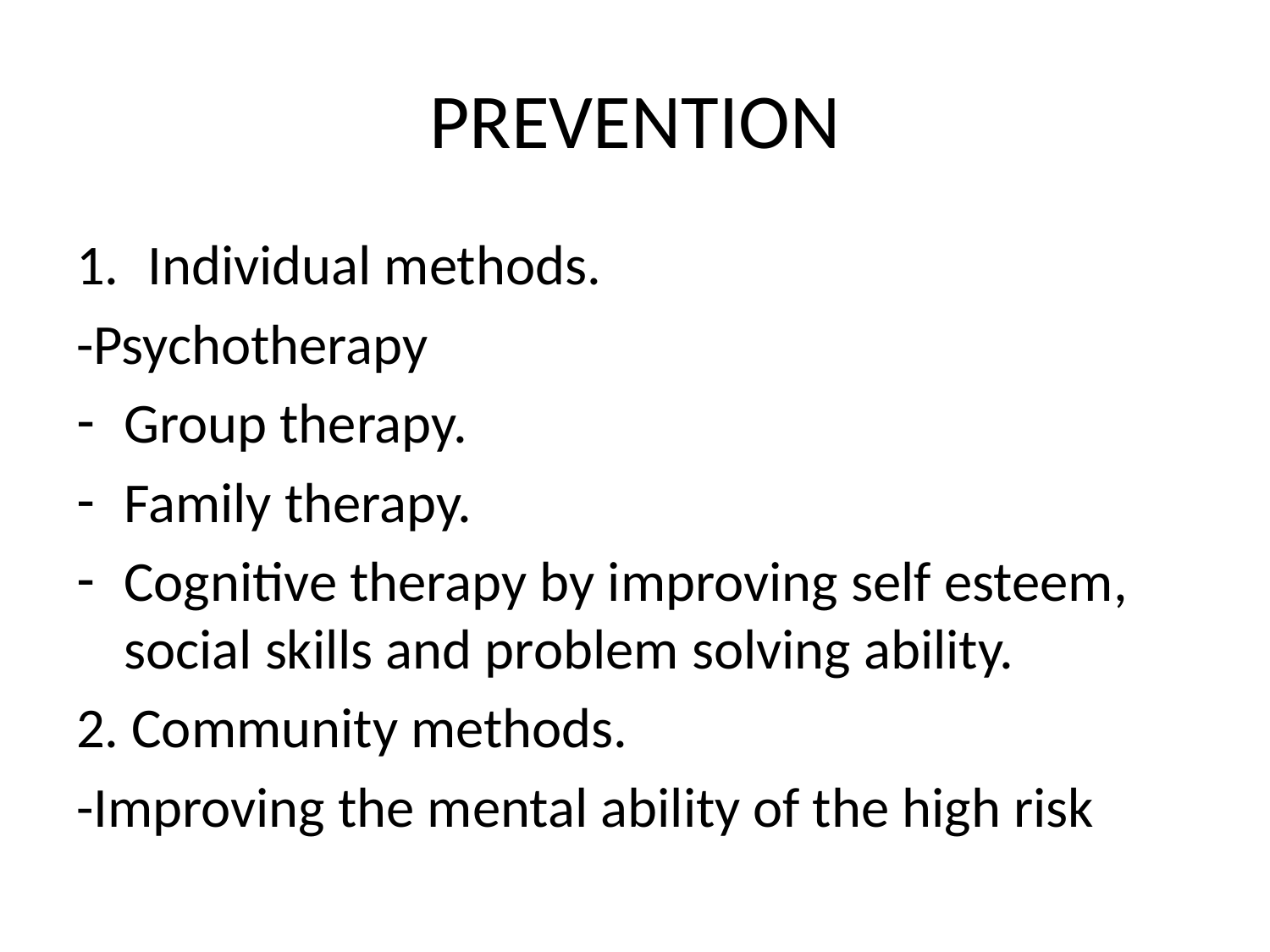

# PREVENTION
Individual methods.
-Psychotherapy
Group therapy.
Family therapy.
Cognitive therapy by improving self esteem, social skills and problem solving ability.
2. Community methods.
-Improving the mental ability of the high risk